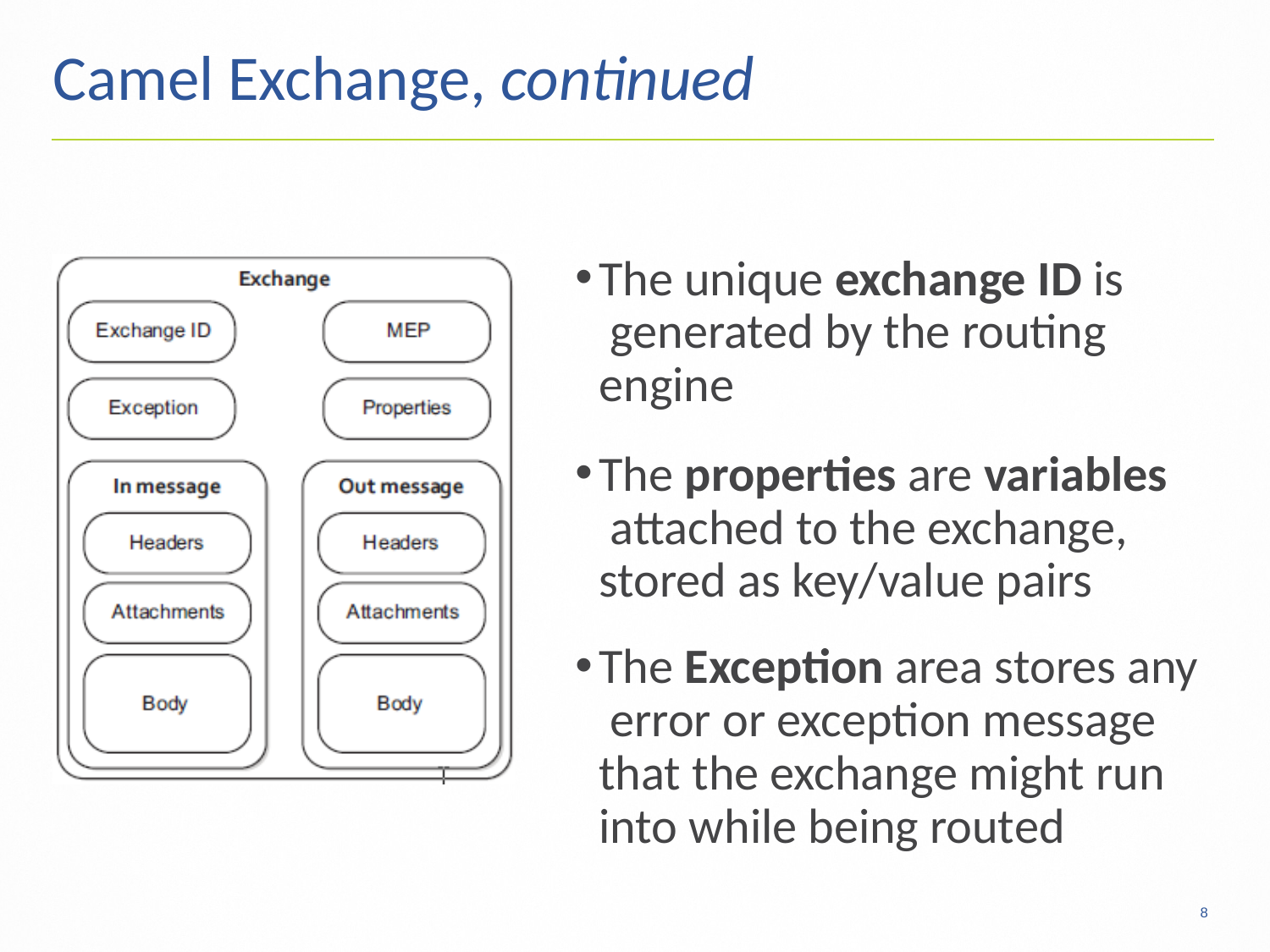

8
# Camel Exchange, continued

The unique exchange ID is  generated by the routing  engine
The properties are variables  attached to the exchange,  stored as key/value pairs
The Exception area stores any  error or exception message  that the exchange might run  into while being routed